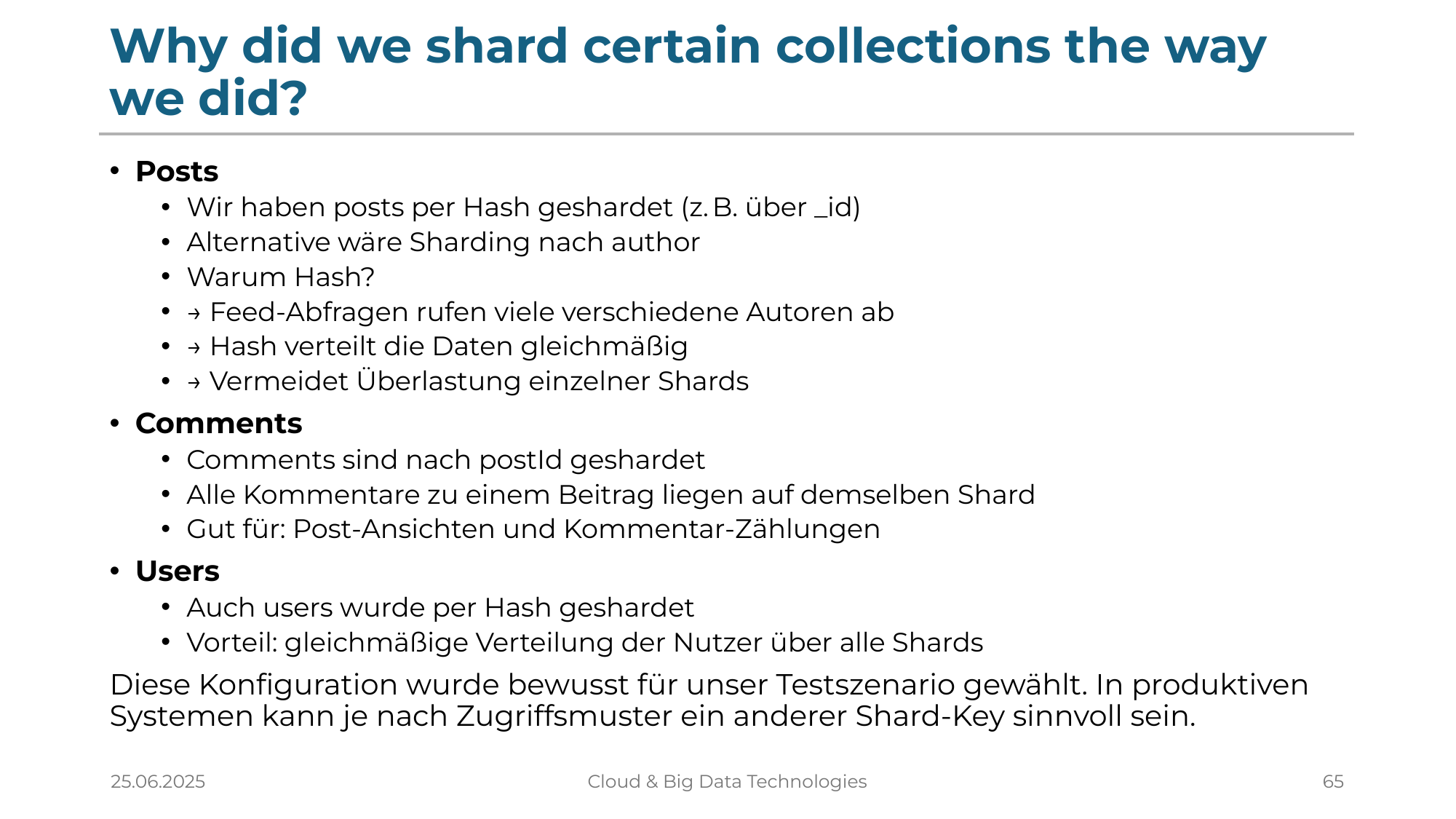

# Why did we shard certain collections the way we did?
Posts
Wir haben posts per Hash geshardet (z. B. über _id)
Alternative wäre Sharding nach author
Warum Hash?
→ Feed-Abfragen rufen viele verschiedene Autoren ab
→ Hash verteilt die Daten gleichmäßig
→ Vermeidet Überlastung einzelner Shards
Comments
Comments sind nach postId geshardet
Alle Kommentare zu einem Beitrag liegen auf demselben Shard
Gut für: Post-Ansichten und Kommentar-Zählungen
Users
Auch users wurde per Hash geshardet
Vorteil: gleichmäßige Verteilung der Nutzer über alle Shards
Diese Konfiguration wurde bewusst für unser Testszenario gewählt. In produktiven Systemen kann je nach Zugriffsmuster ein anderer Shard-Key sinnvoll sein.

25.06.2025
Cloud & Big Data Technologies
65